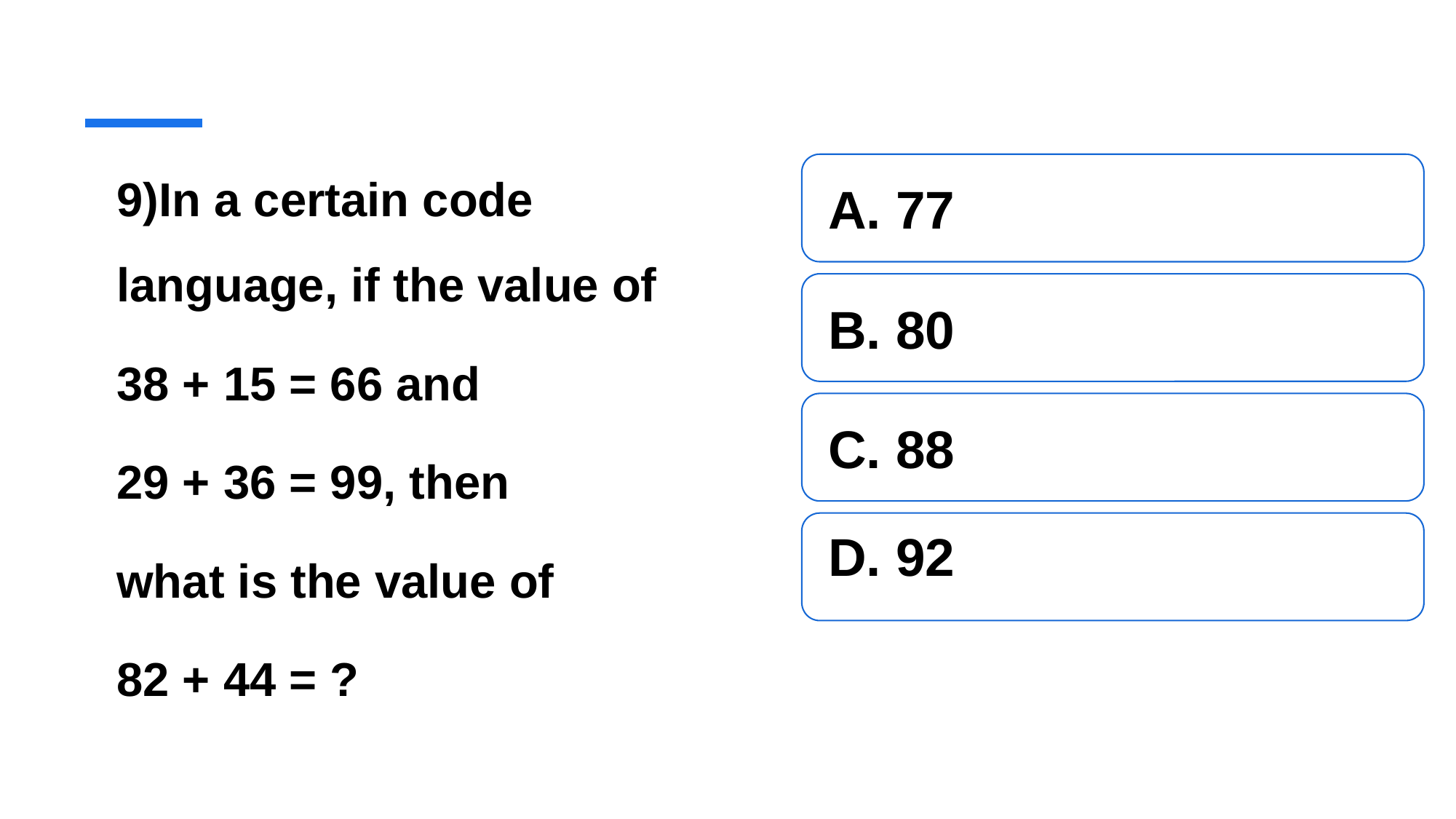

9)In a certain code language, if the value of
38 + 15 = 66 and
29 + 36 = 99, then
what is the value of
82 + 44 = ?

A. 77
B. 80
C. 88
D. 92